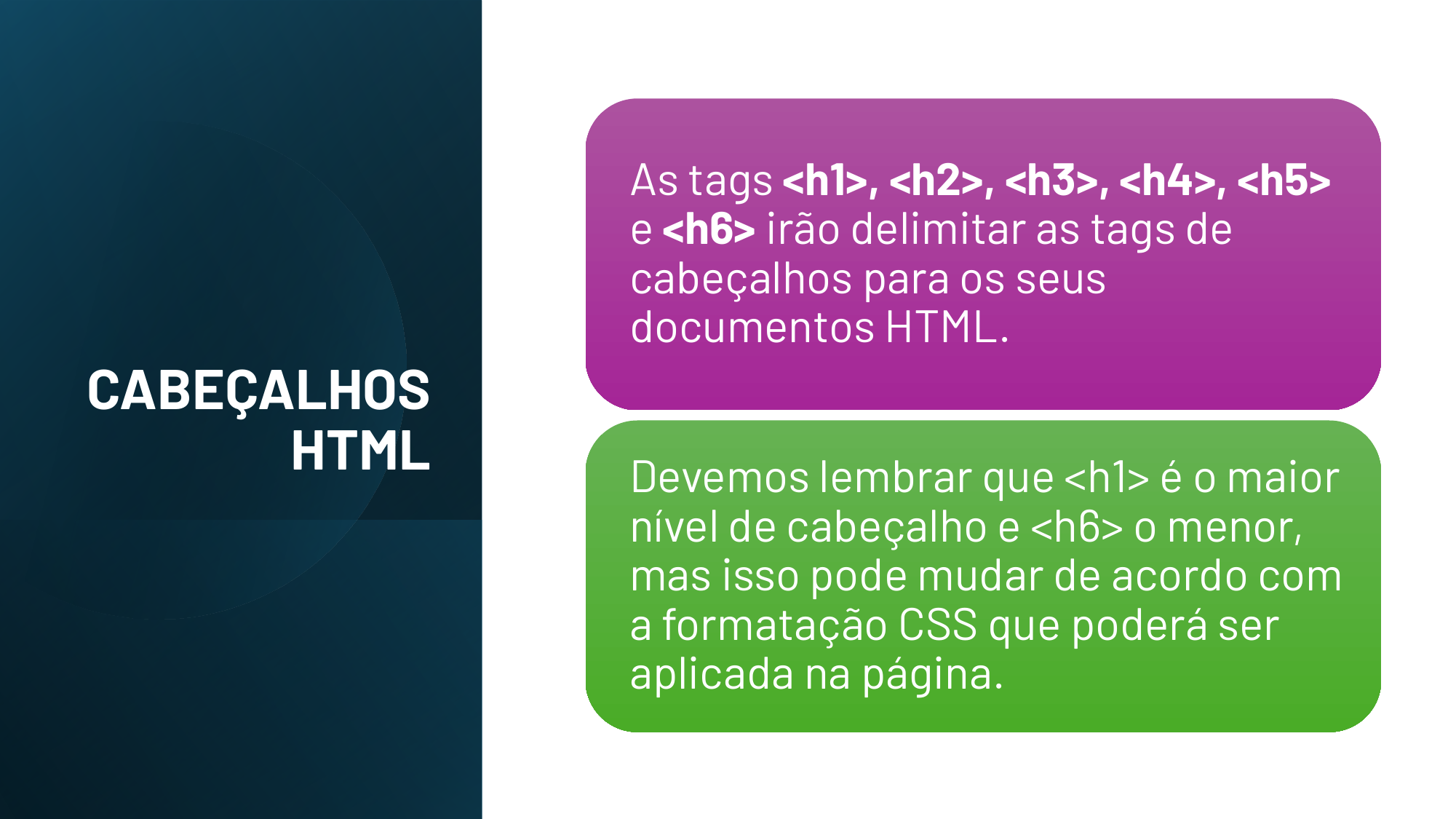

As tags <h1>, <h2>, <h3>, <h4>, <h5> e <h6> irão delimitar as tags de cabeçalhos para os seus documentos HTML.
Devemos lembrar que <h1> é o maior nível de cabeçalho e <h6> o menor, mas isso pode mudar de acordo com a formatação CSS que poderá ser aplicada na página.

# CABEÇALHOS HTML